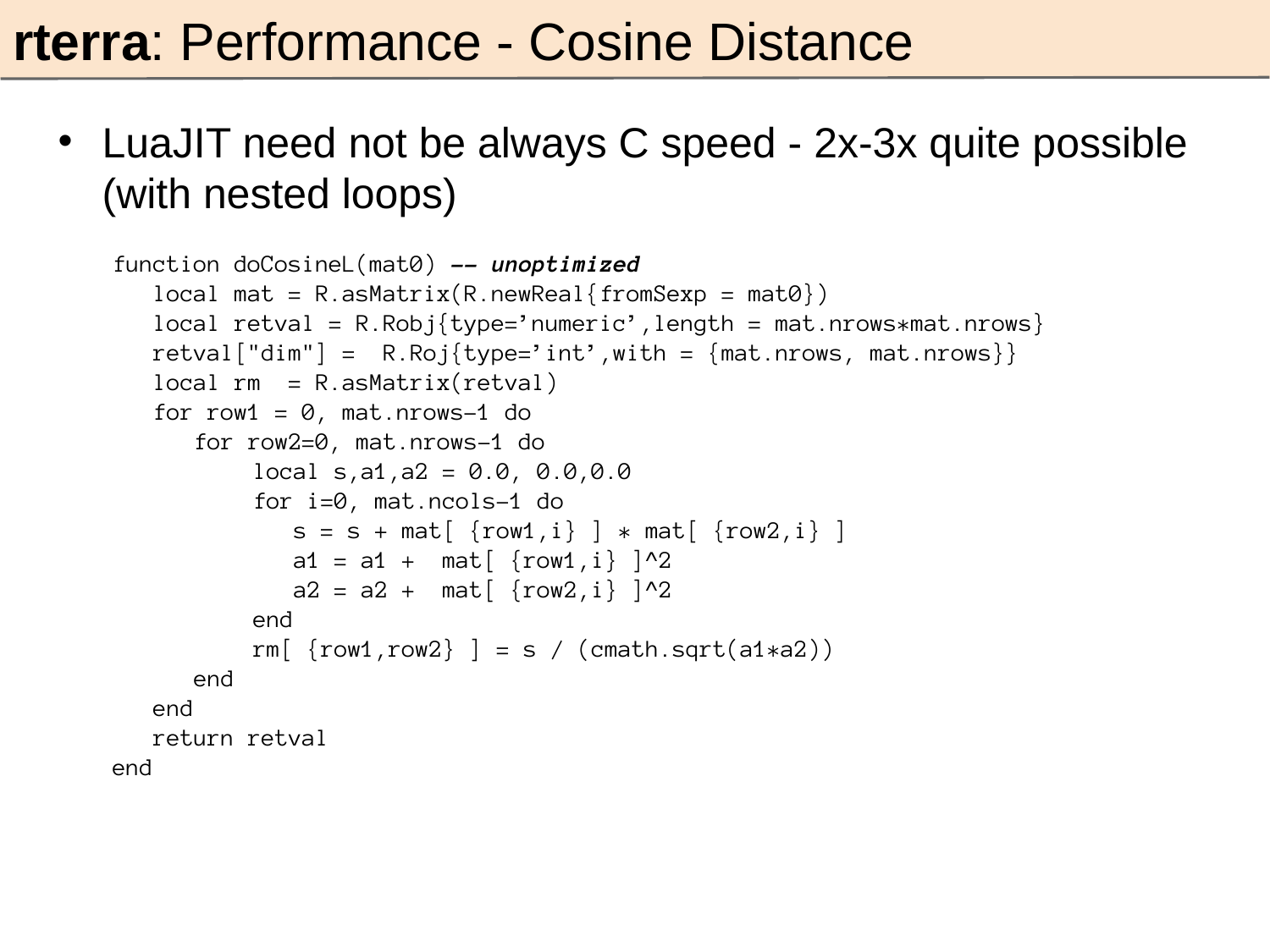

rterra: Performance - Cosine Distance
LuaJIT need not be always C speed - 2x-3x quite possible (with nested loops)
function doCosineL(mat0) -- unoptimized
   local mat = R.asMatrix(R.newReal{fromSexp = mat0})
   local retval = R.Robj{type=’numeric’,length = mat.nrows*mat.nrows}
   retval["dim"] =  R.Roj{type=’int’,with = {mat.nrows, mat.nrows}}
   local rm  = R.asMatrix(retval)
   for row1 = 0, mat.nrows-1 do
      for row2=0, mat.nrows-1 do
	 local s,a1,a2 = 0.0, 0.0,0.0
	 for i=0, mat.ncols-1 do
	    s = s + mat[ {row1,i} ] * mat[ {row2,i} ]
	    a1 = a1 +  mat[ {row1,i} ]^2
	    a2 = a2 +  mat[ {row2,i} ]^2
	 end
	 rm[ {row1,row2} ] = s / (cmath.sqrt(a1*a2))
      end
   end
   return retval
end